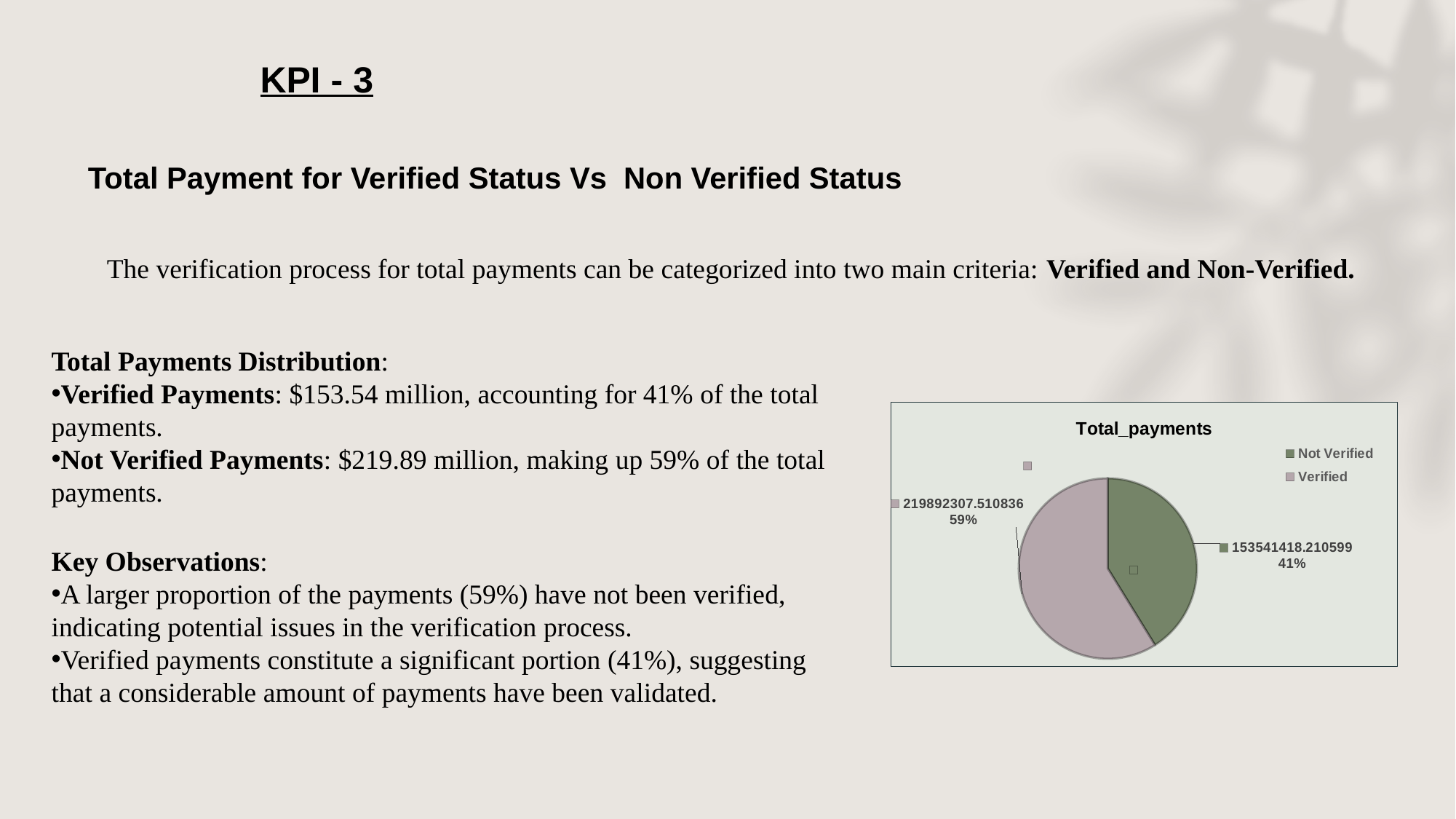

KPI - 3
Total Payment for Verified Status Vs  Non Verified Status
The verification process for total payments can be categorized into two main criteria: Verified and Non-Verified.
Total Payments Distribution:
Verified Payments: $153.54 million, accounting for 41% of the total payments.
Not Verified Payments: $219.89 million, making up 59% of the total payments.

### Chart: Total_payments

| Category | Total |
|---|---|
| Not Verified | 153541418.21059892 |
| Verified | 219892307.51083627 |
Key Observations:
A larger proportion of the payments (59%) have not been verified, indicating potential issues in the verification process.
Verified payments constitute a significant portion (41%), suggesting that a considerable amount of payments have been validated.